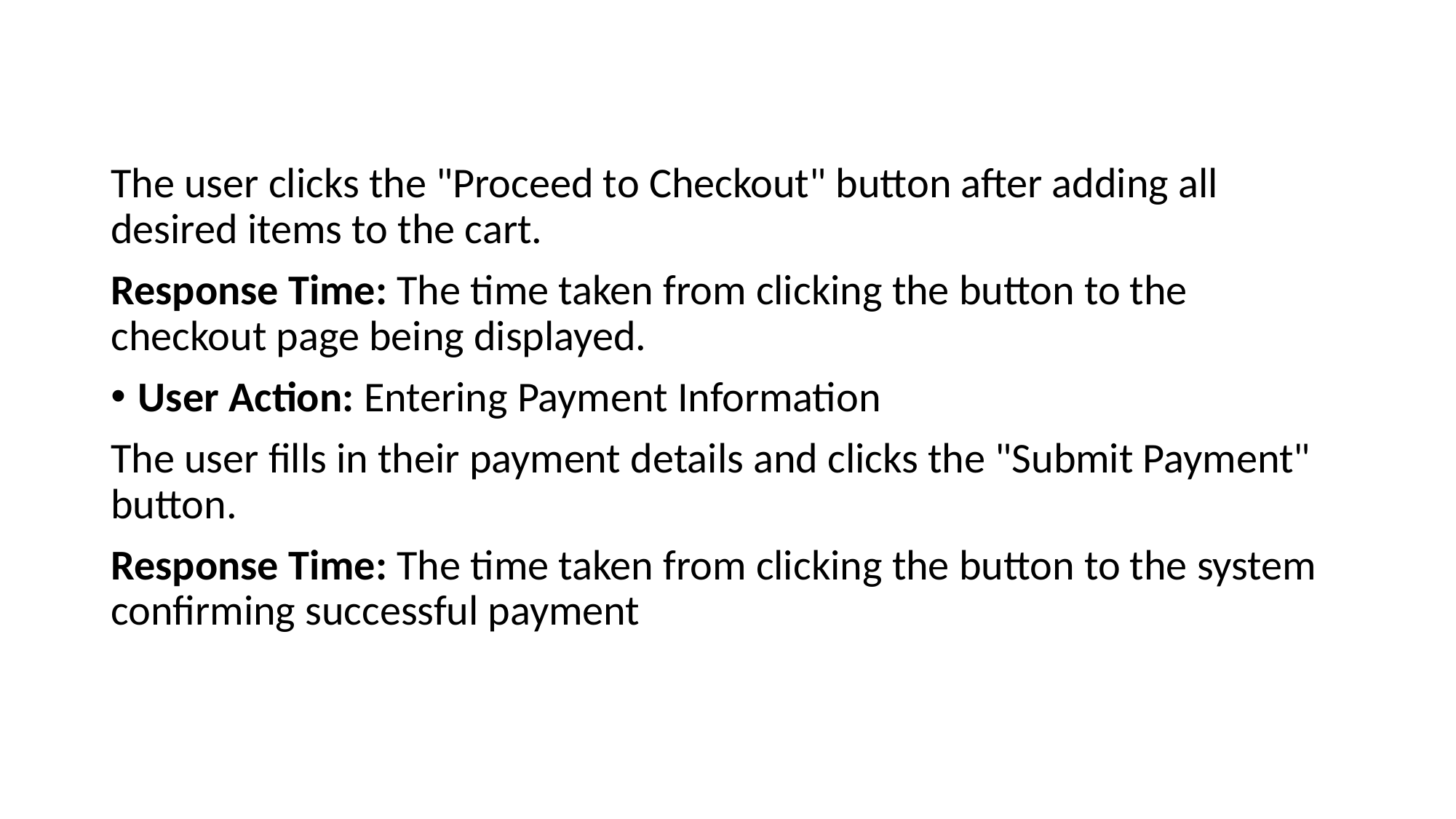

The user clicks the "Proceed to Checkout" button after adding all desired items to the cart.
Response Time: The time taken from clicking the button to the checkout page being displayed.
User Action: Entering Payment Information
The user fills in their payment details and clicks the "Submit Payment" button.
Response Time: The time taken from clicking the button to the system confirming successful payment